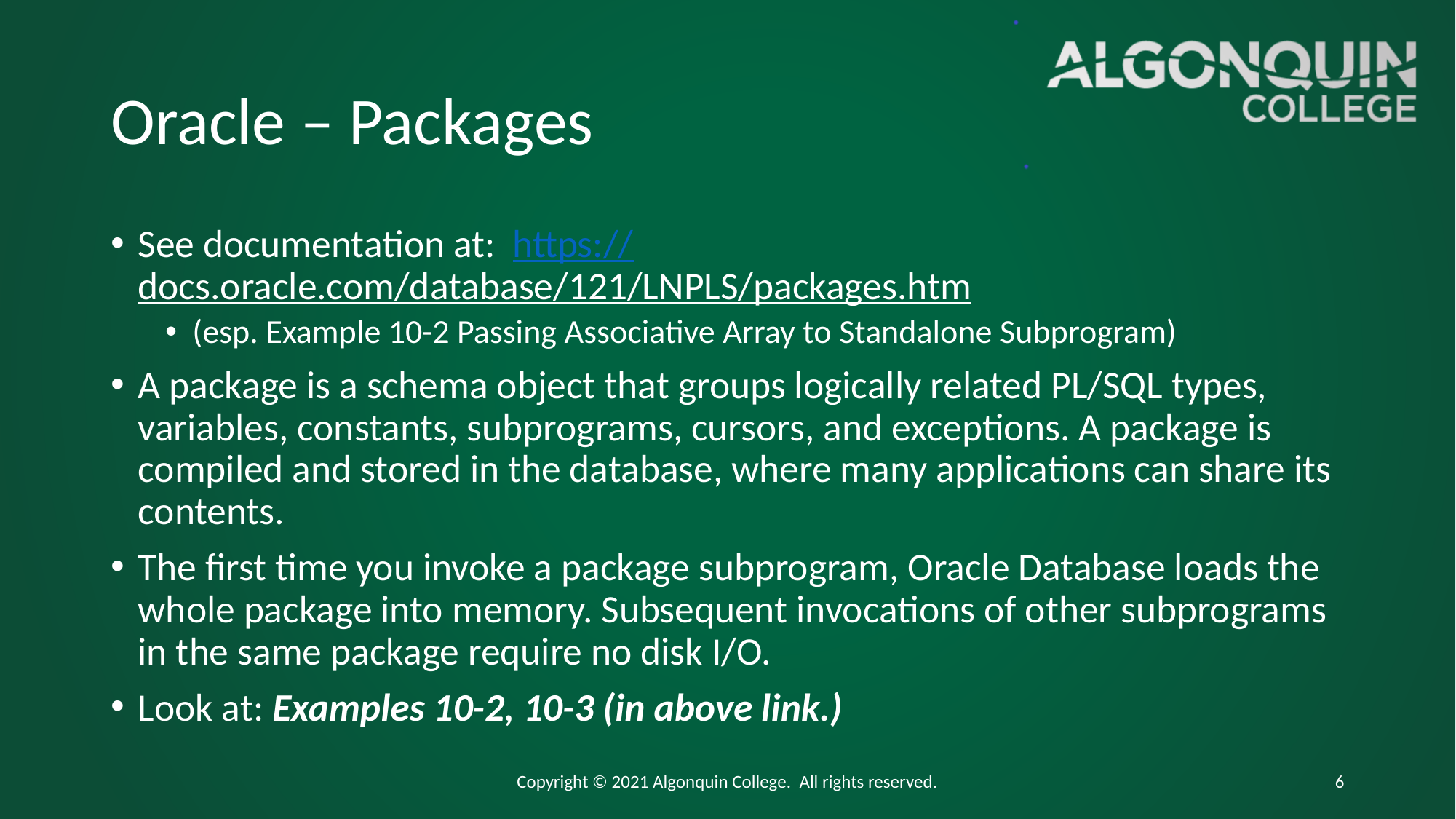

# Oracle – Packages
See documentation at:  https://docs.oracle.com/database/121/LNPLS/packages.htm
(esp. Example 10-2 Passing Associative Array to Standalone Subprogram)
A package is a schema object that groups logically related PL/SQL types, variables, constants, subprograms, cursors, and exceptions. A package is compiled and stored in the database, where many applications can share its contents.
The first time you invoke a package subprogram, Oracle Database loads the whole package into memory. Subsequent invocations of other subprograms in the same package require no disk I/O.
Look at: Examples 10-2, 10-3 (in above link.)

Copyright © 2021 Algonquin College.  All rights reserved.
6